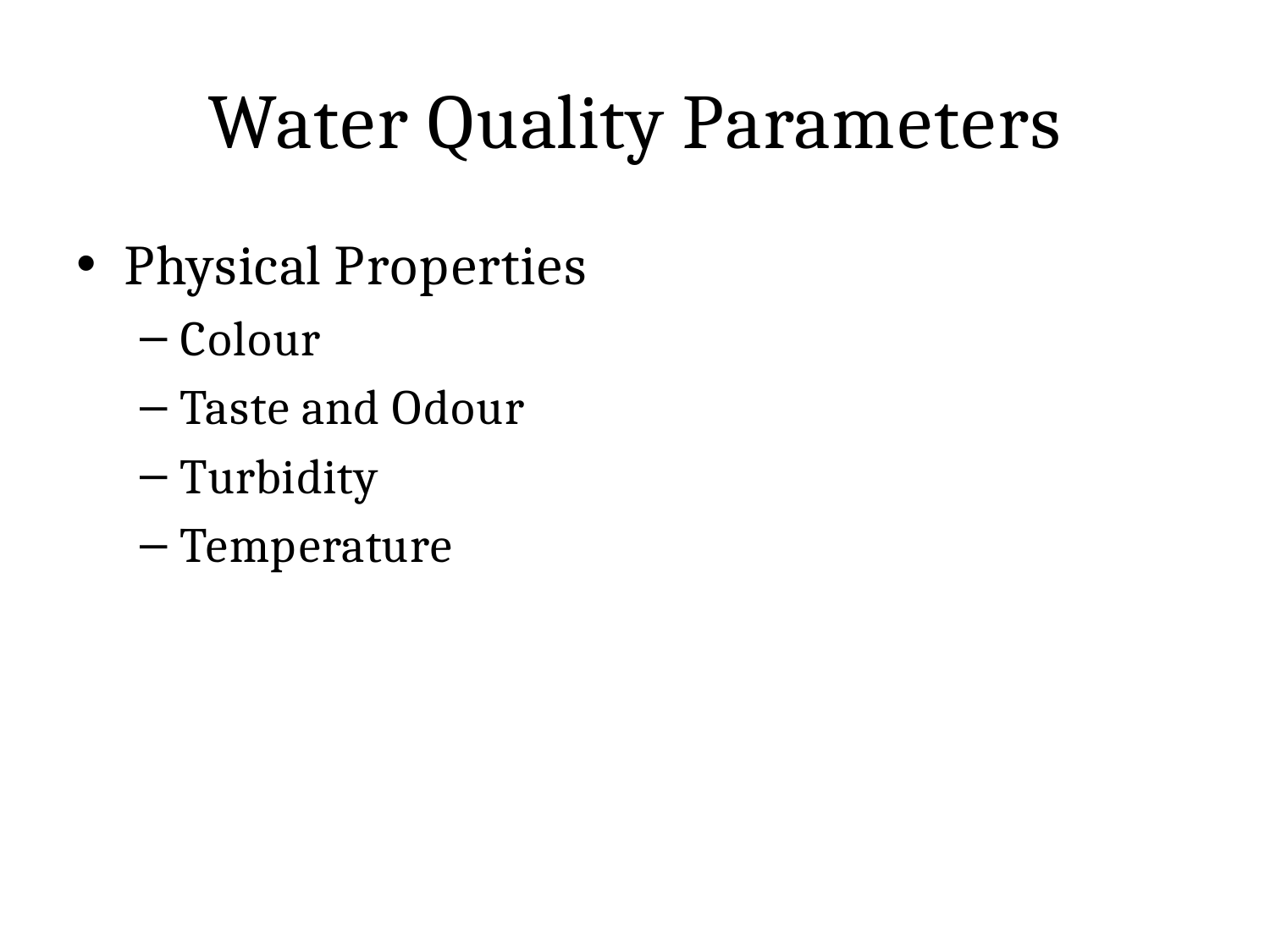

# Water Quality Parameters
Physical Properties
Colour
Taste and Odour
Turbidity
Temperature